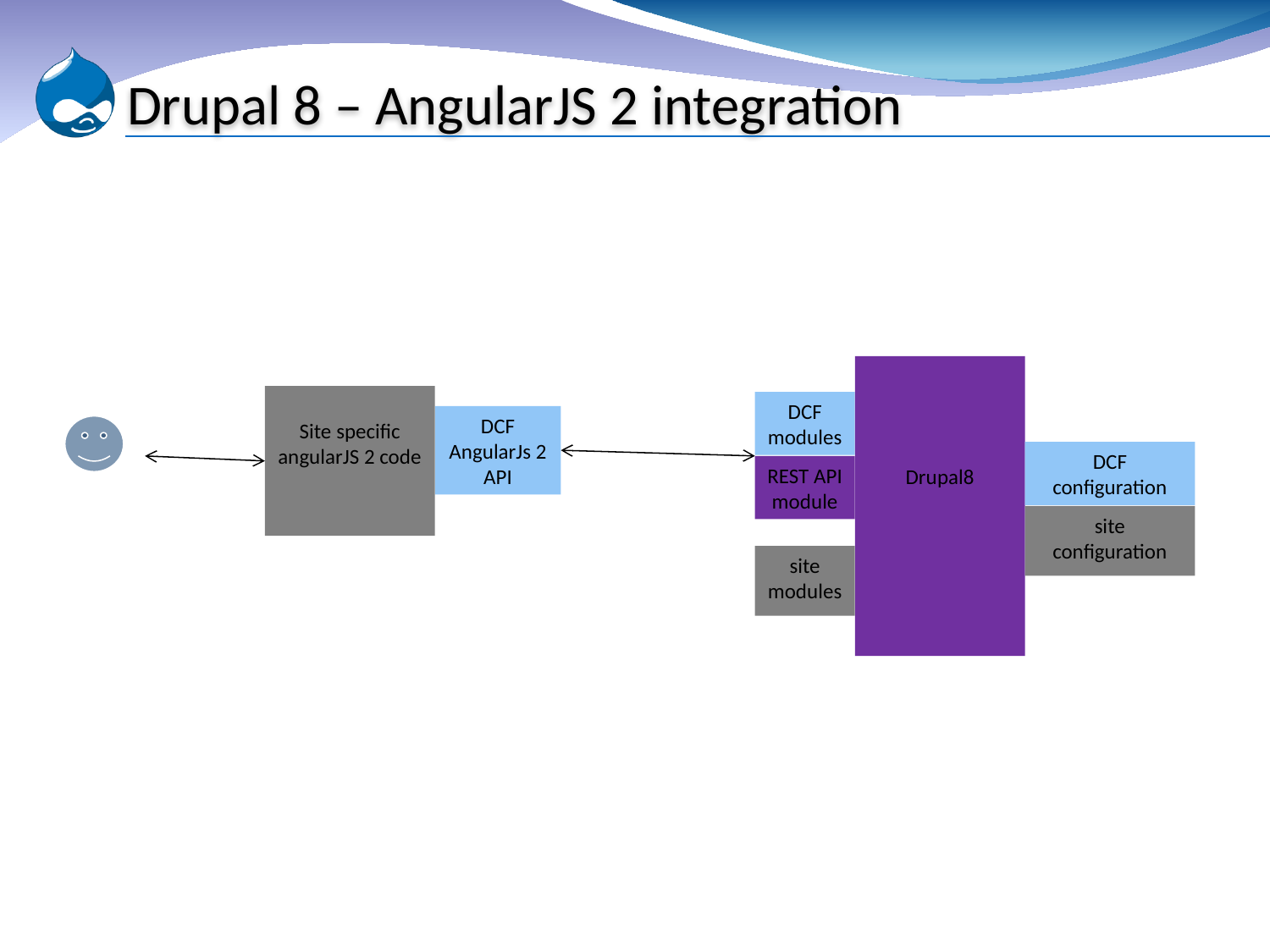

# Drupal 8 – AngularJS 2 integration

Drupal8

Site specific angularJS 2 code
DCF modules
DCF
AngularJs 2
API

DCF configuration
REST API module
site configuration
site modules